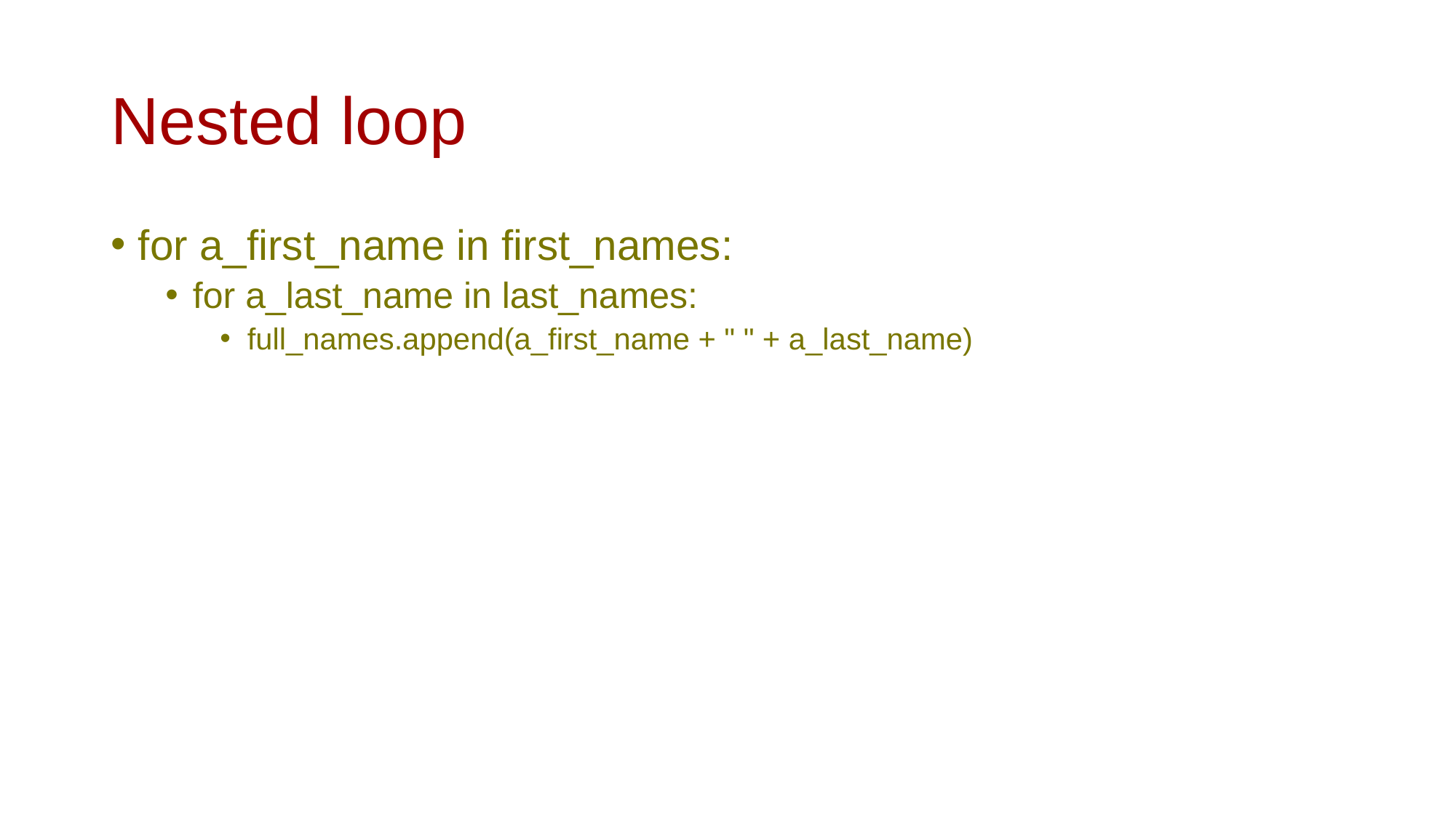

# Nested loop
for a_first_name in first_names:
for a_last_name in last_names:
full_names.append(a_first_name + " " + a_last_name)